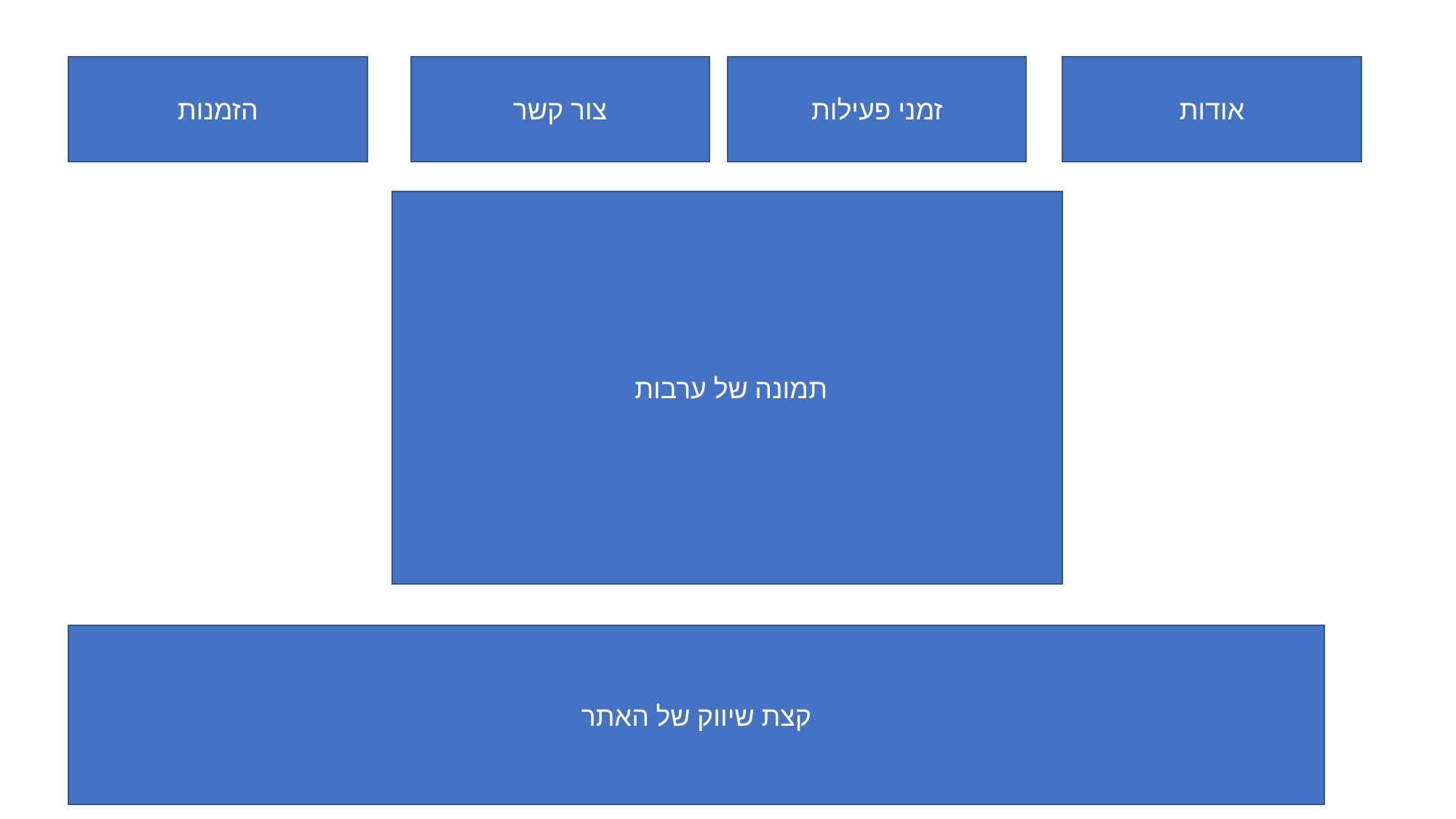

הזמנות
צור קשר
זמני פעילות
אודות
תמונה של ערבות
קצת שיווק של האתר
אודות
זמני פעילות
צור קשר